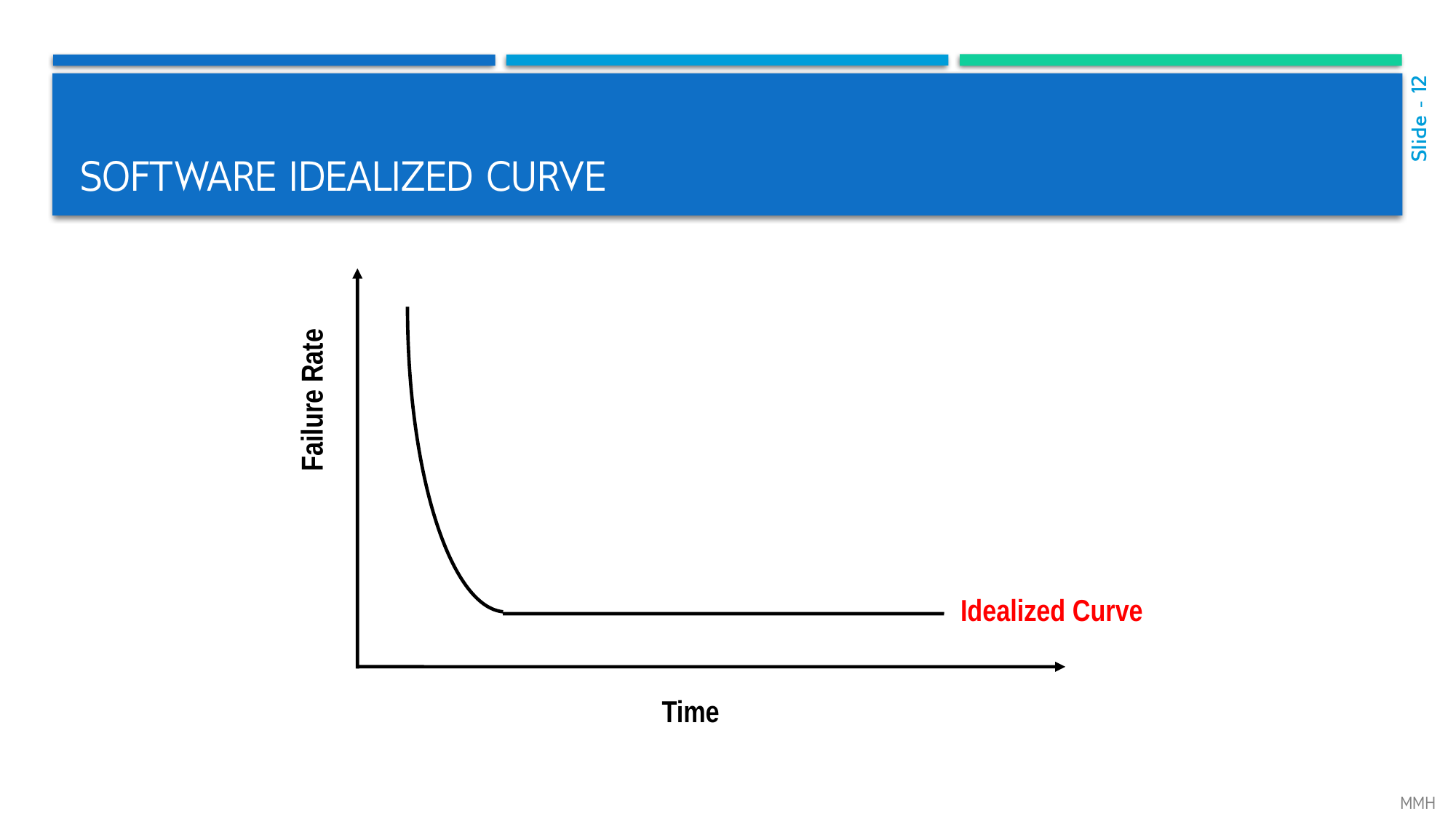

Slide - 12
# Software idealized curve

Failure Rate
Idealized Curve

Time
  MMH